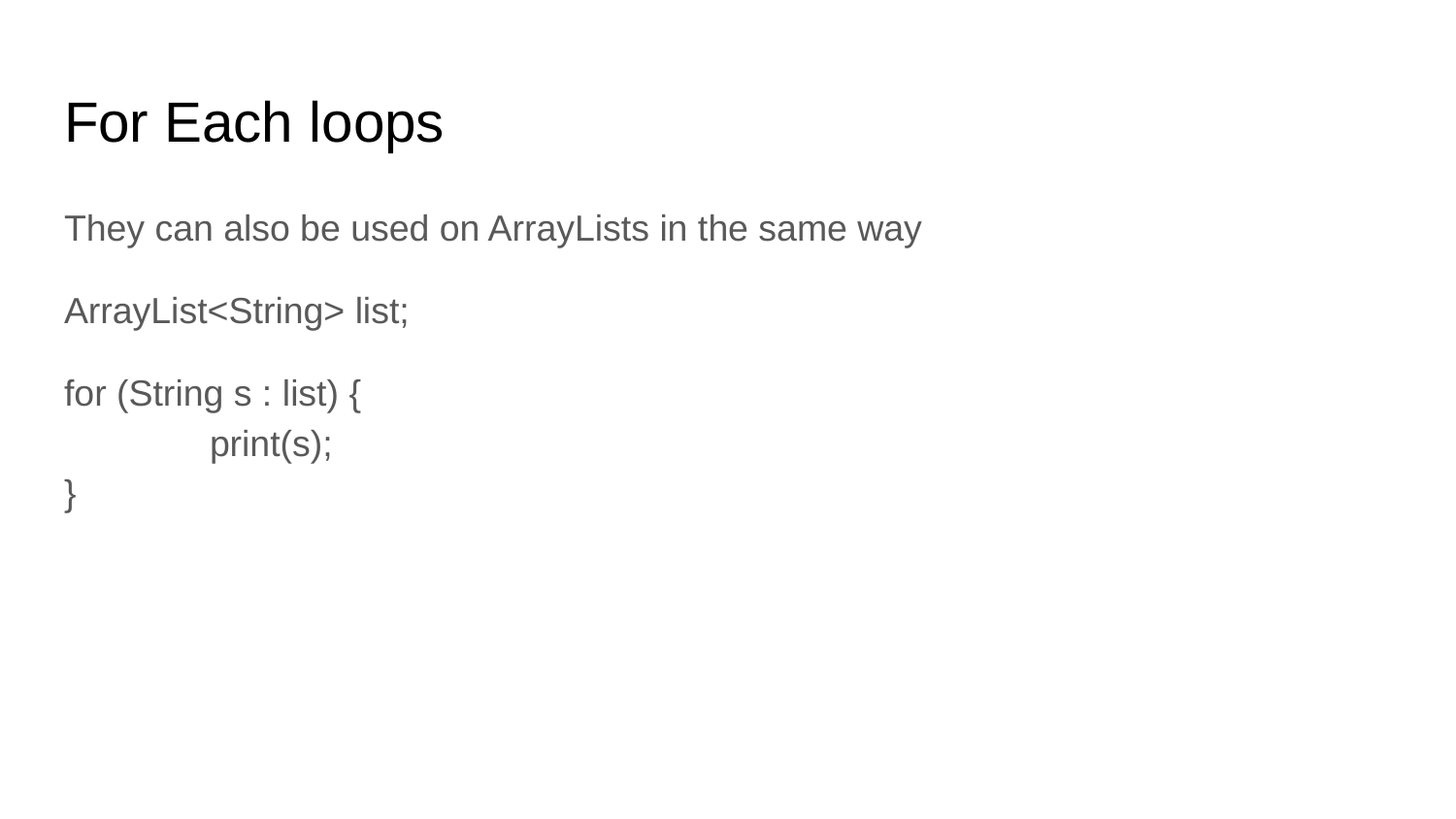

# For Each loops
They can also be used on ArrayLists in the same way
ArrayList<String> list;
for (String s : list) {
	print(s);
}